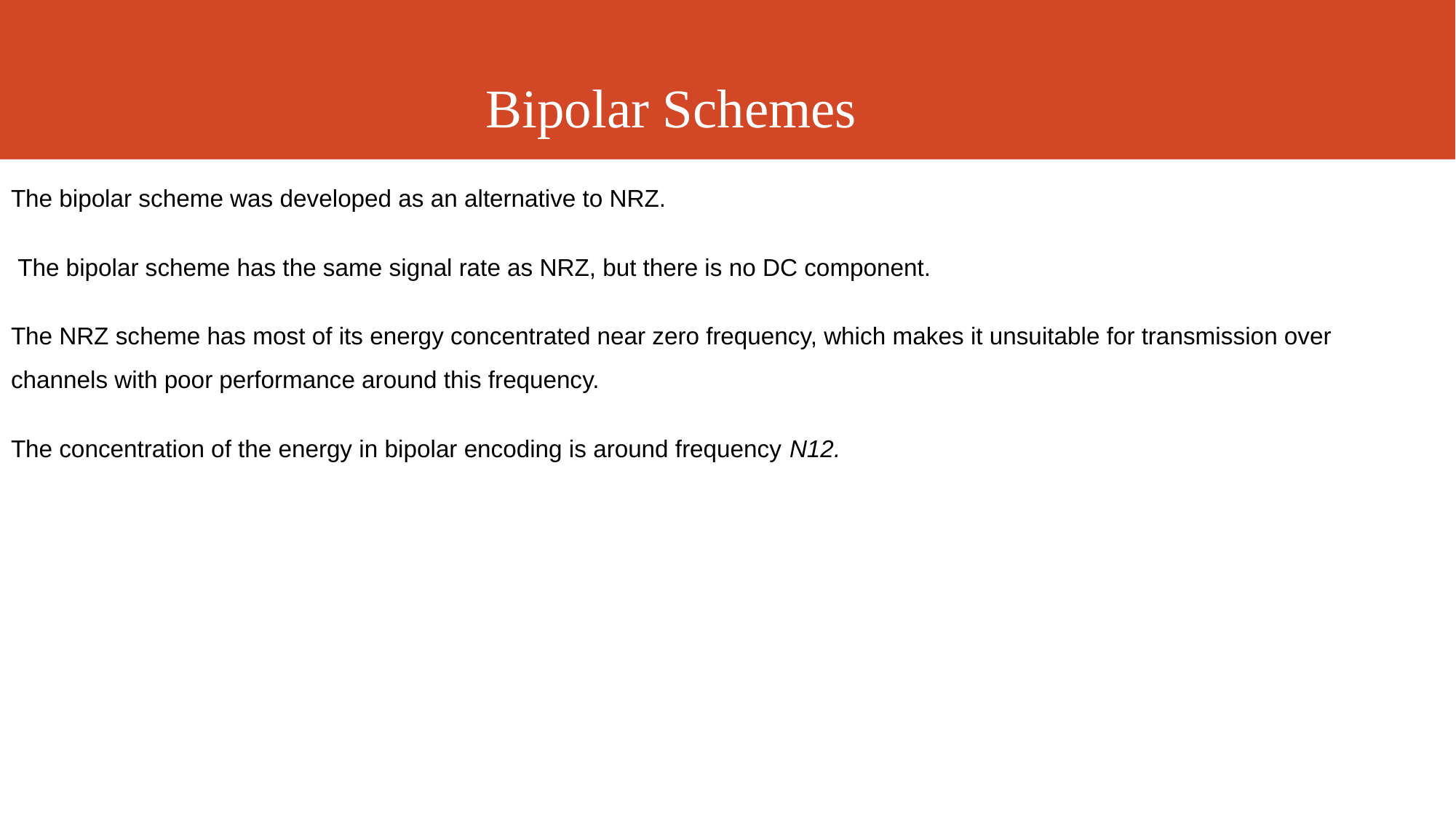

# Bipolar Schemes
The bipolar scheme was developed as an alternative to NRZ.
 The bipolar scheme has the same signal rate as NRZ, but there is no DC component.
The NRZ scheme has most of its energy concentrated near zero frequency, which makes it unsuitable for transmission over channels with poor performance around this frequency.
The concentration of the energy in bipolar encoding is around frequency N12.